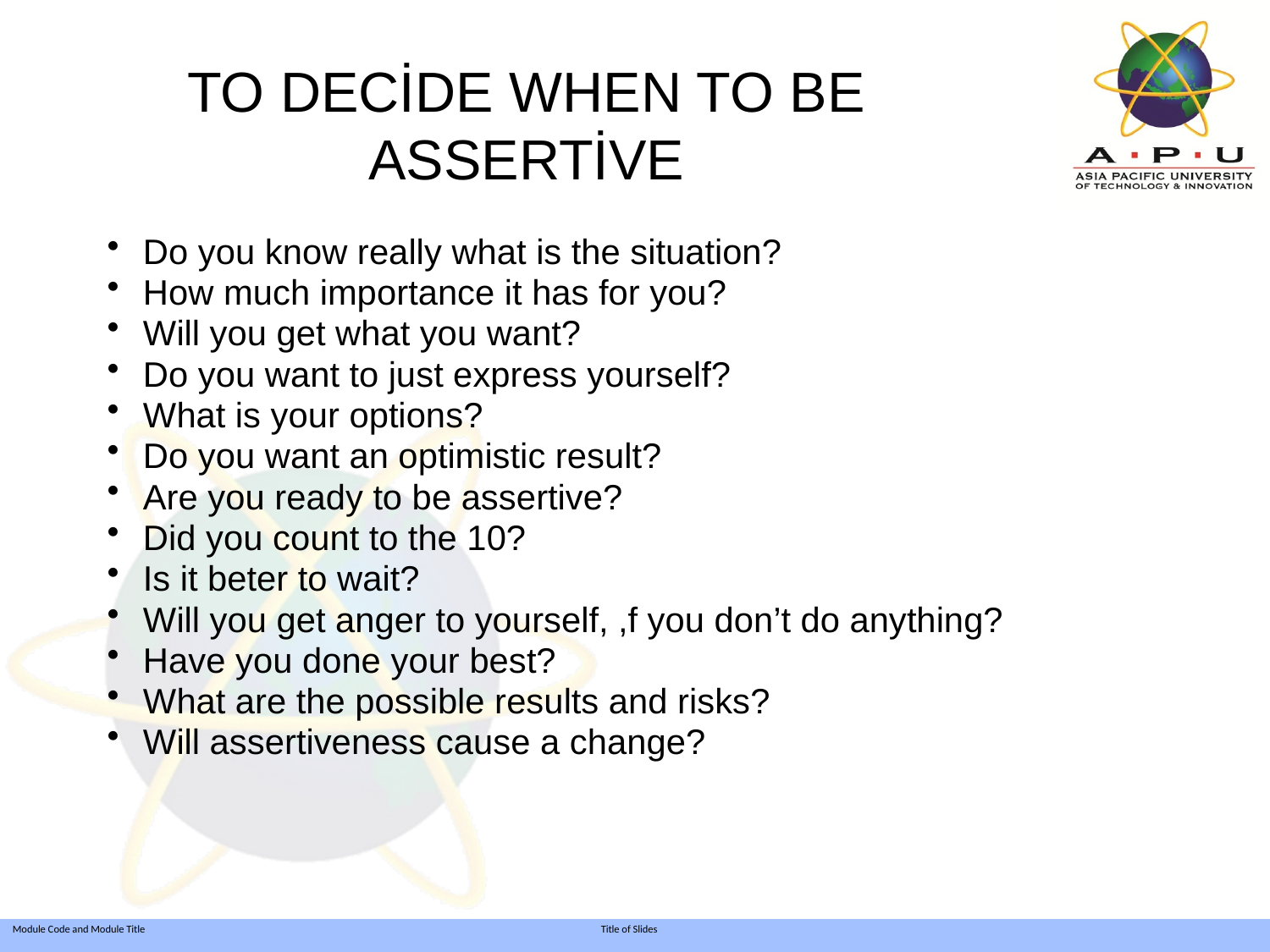

# TO DECİDE WHEN TO BE ASSERTİVE
Do you know really what is the situation?
How much importance it has for you?
Will you get what you want?
Do you want to just express yourself?
What is your options?
Do you want an optimistic result?
Are you ready to be assertive?
Did you count to the 10?
Is it beter to wait?
Will you get anger to yourself, ,f you don’t do anything?
Have you done your best?
What are the possible results and risks?
Will assertiveness cause a change?